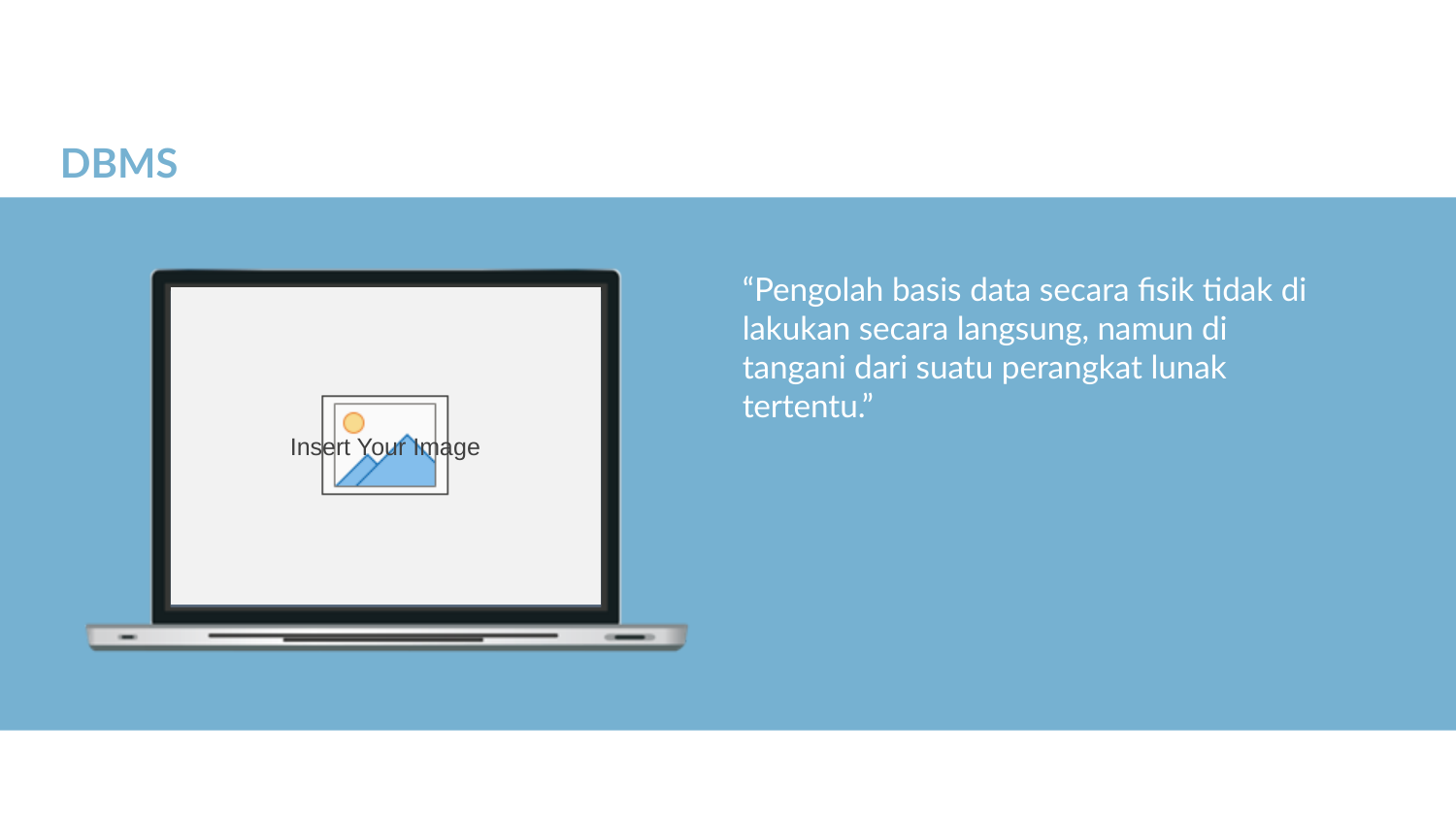

DBMS
“Pengolah basis data secara fisik tidak di lakukan secara langsung, namun di tangani dari suatu perangkat lunak tertentu.”